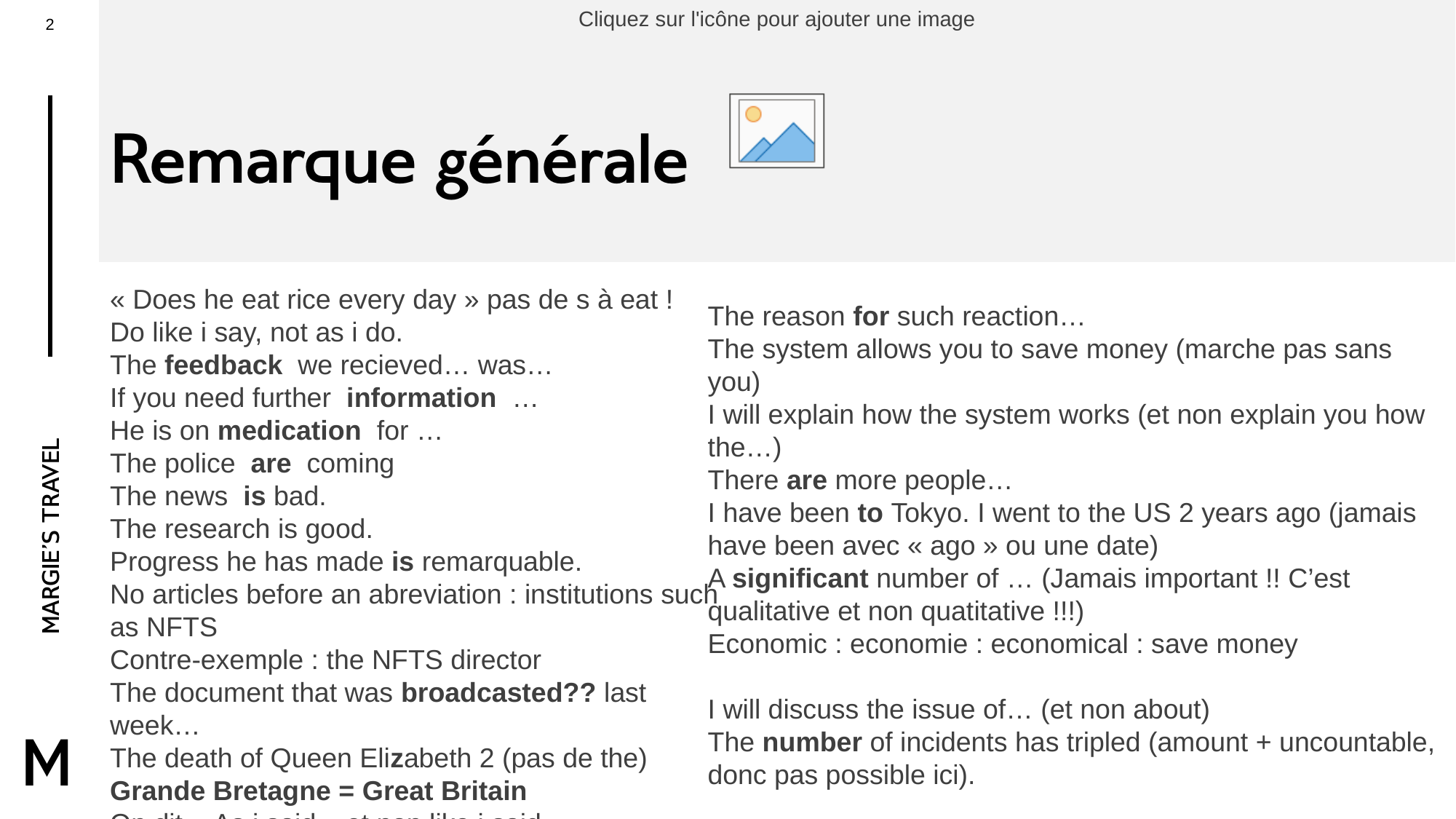

# Remarque générale
« Does he eat rice every day » pas de s à eat !
Do like i say, not as i do.
The feedback  we recieved… was…
If you need further  information  …
He is on medication  for …
The police  are  coming
The news  is bad.
The research is good.
Progress he has made is remarquable.
No articles before an abreviation : institutions such as NFTS
Contre-exemple : the NFTS director
The document that was broadcasted?? last week…
The death of Queen Elizabeth 2 (pas de the)
Grande Bretagne = Great Britain
On dit « As i said » et non like i said.
The reason for such reaction…
The system allows you to save money (marche pas sans you)
I will explain how the system works (et non explain you how the…)
There are more people…
I have been to Tokyo. I went to the US 2 years ago (jamais have been avec « ago » ou une date)
A significant number of … (Jamais important !! C’est qualitative et non quatitative !!!)
Economic : economie : economical : save money

I will discuss the issue of… (et non about)
The number of incidents has tripled (amount + uncountable, donc pas possible ici).